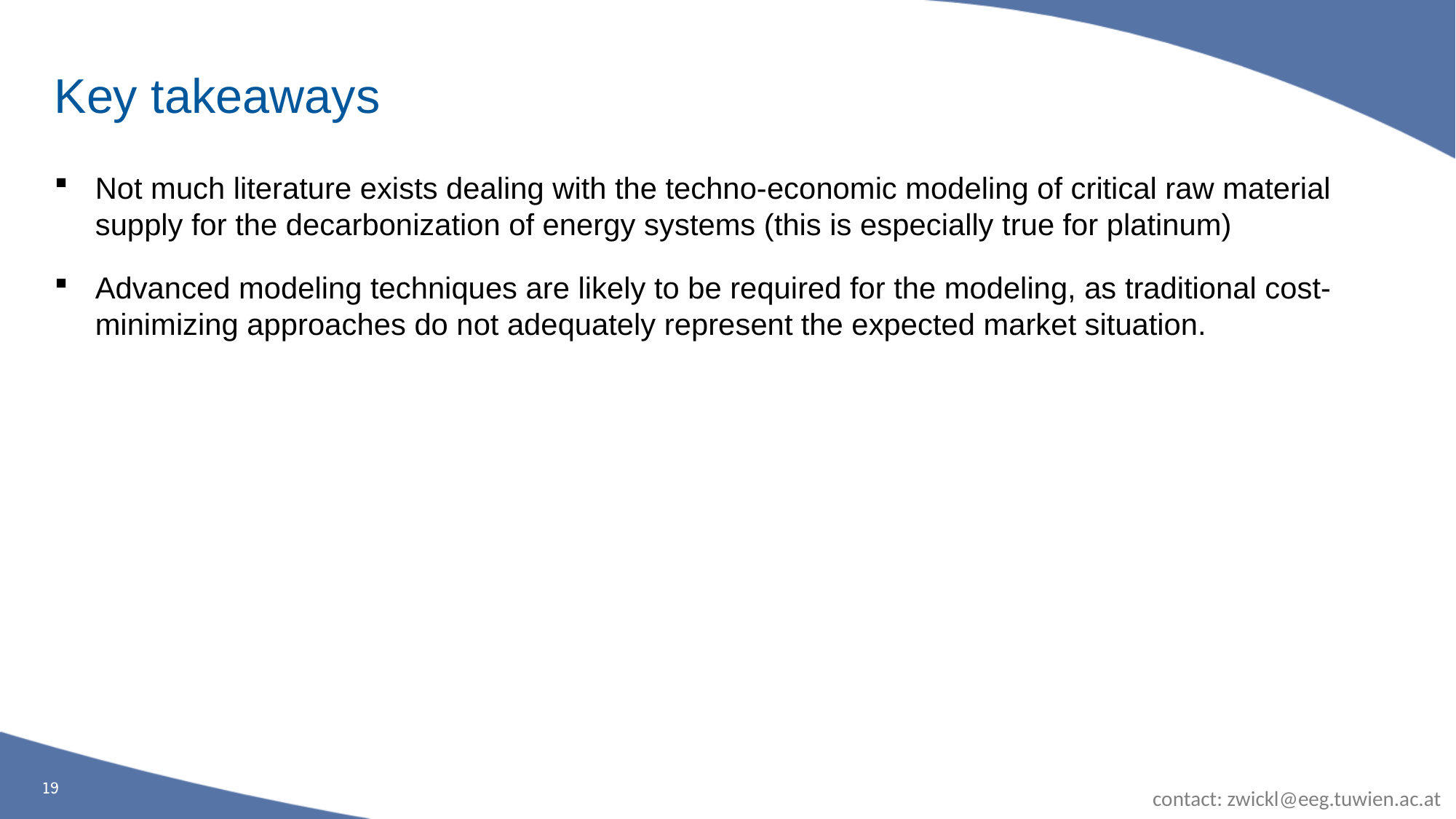

# Key takeaways
Not much literature exists dealing with the techno-economic modeling of critical raw material supply for the decarbonization of energy systems (this is especially true for platinum)
Advanced modeling techniques are likely to be required for the modeling, as traditional cost-minimizing approaches do not adequately represent the expected market situation.

contact: zwickl@eeg.tuwien.ac.at
19